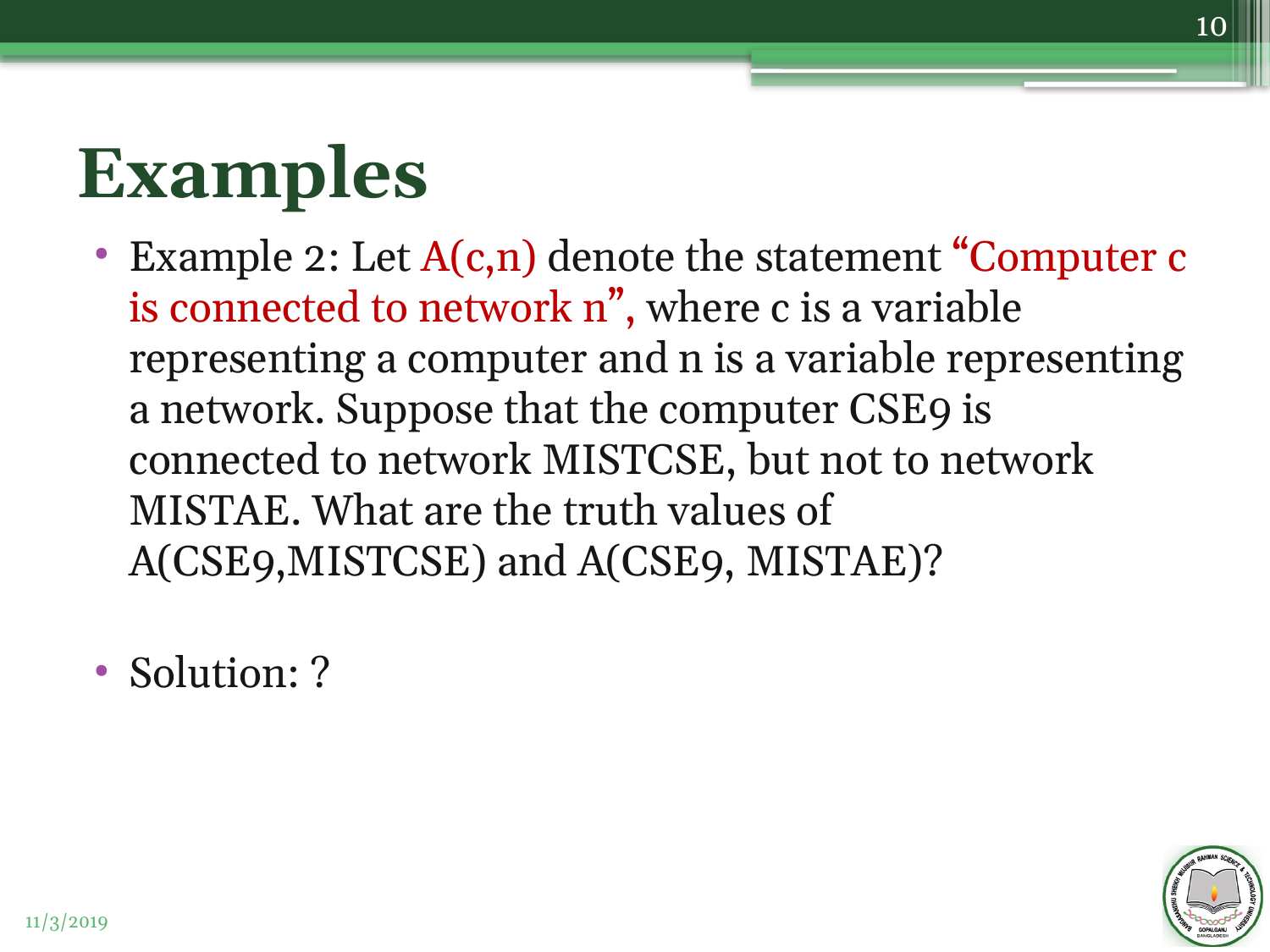

10
# Examples
Example 2: Let A(c,n) denote the statement “Computer c is connected to network n”, where c is a variable representing a computer and n is a variable representing a network. Suppose that the computer CSE9 is connected to network MISTCSE, but not to network MISTAE. What are the truth values of A(CSE9,MISTCSE) and A(CSE9, MISTAE)?

Solution: ?
11/3/2019